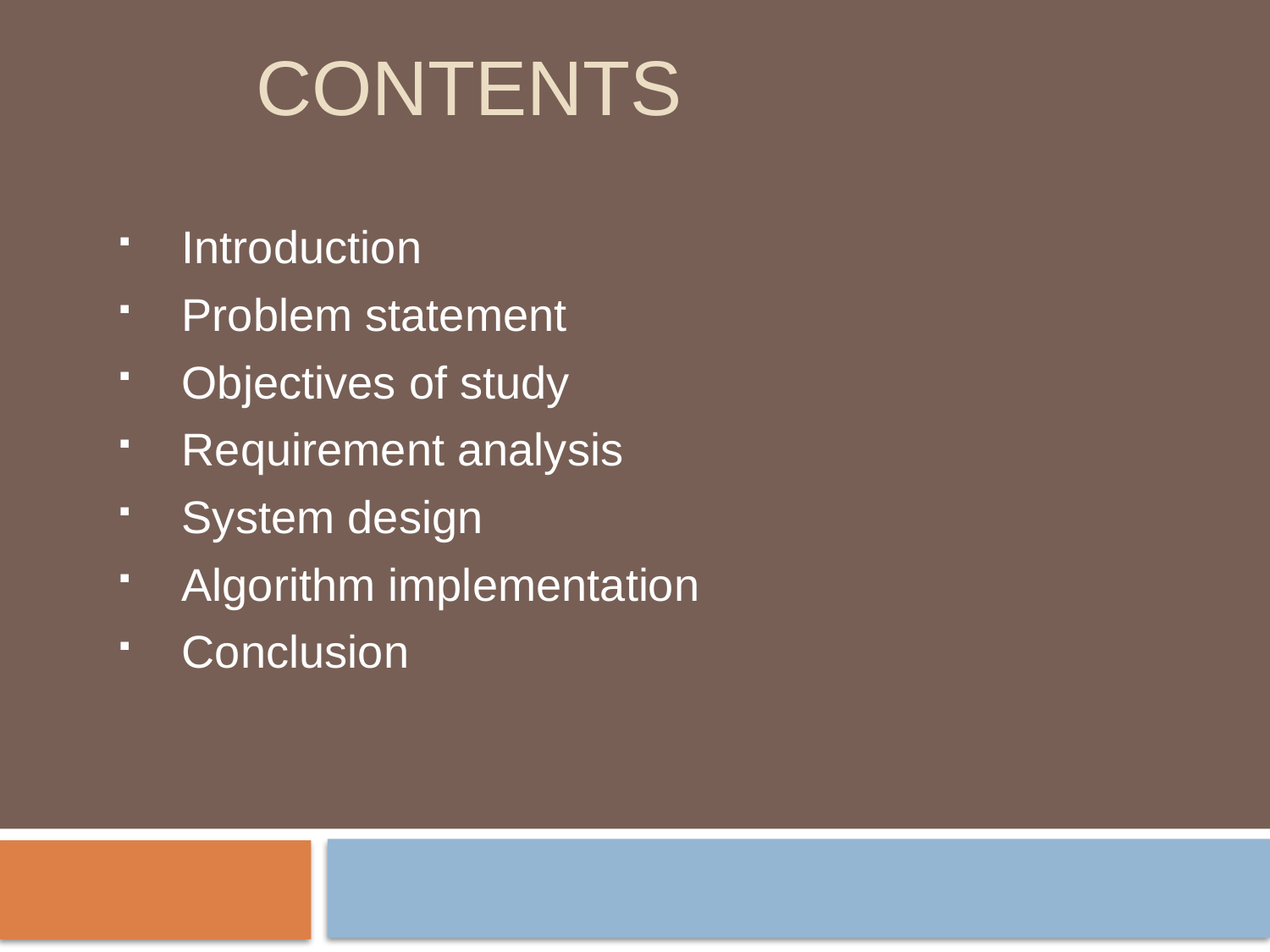

# Contents
Introduction
Problem statement
Objectives of study
Requirement analysis
System design
Algorithm implementation
Conclusion